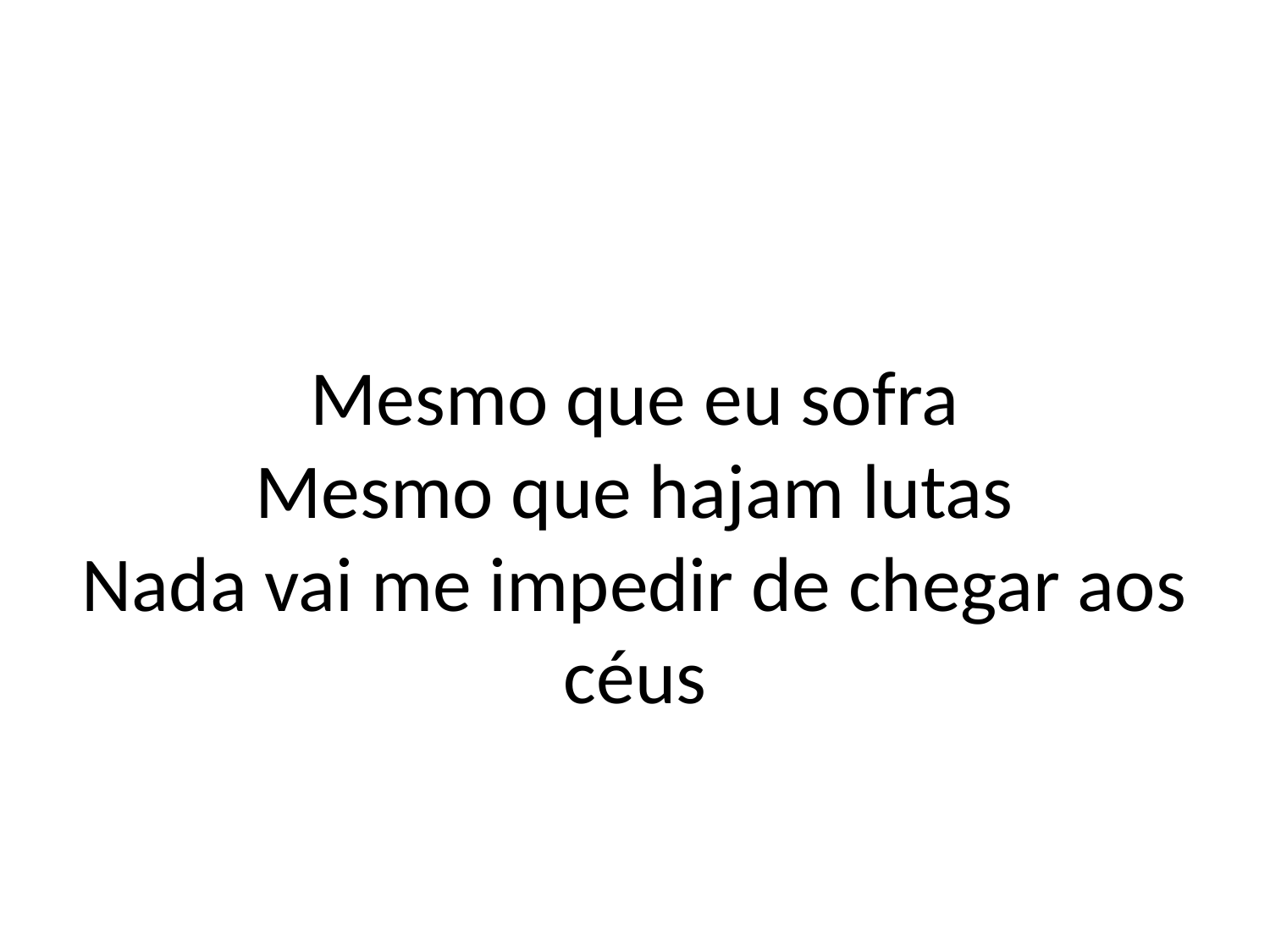

Mesmo que eu sofra
Mesmo que hajam lutas
Nada vai me impedir de chegar aos céus